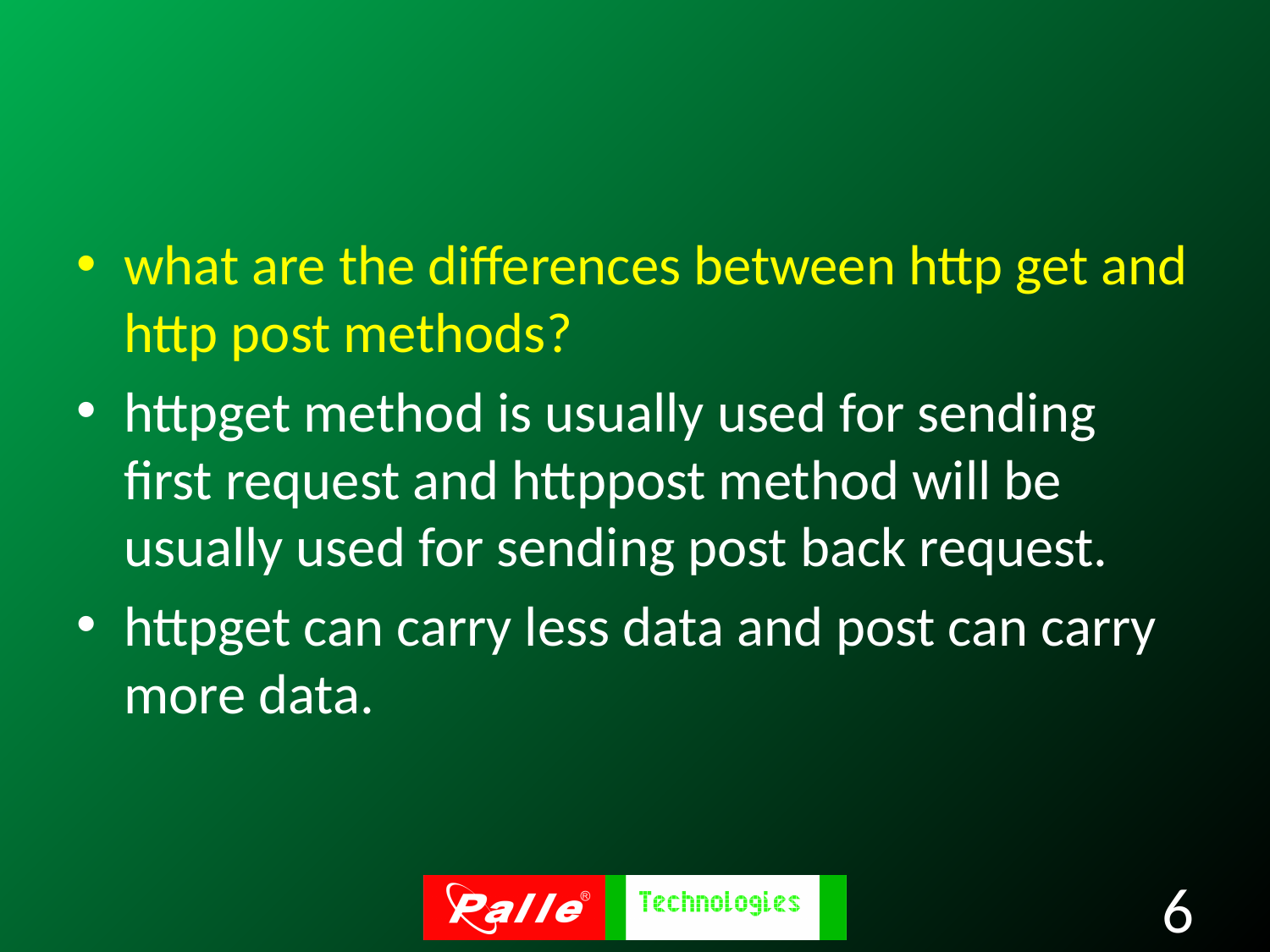

what are the differences between http get and http post methods?
httpget method is usually used for sending first request and httppost method will be usually used for sending post back request.
httpget can carry less data and post can carry more data.
6